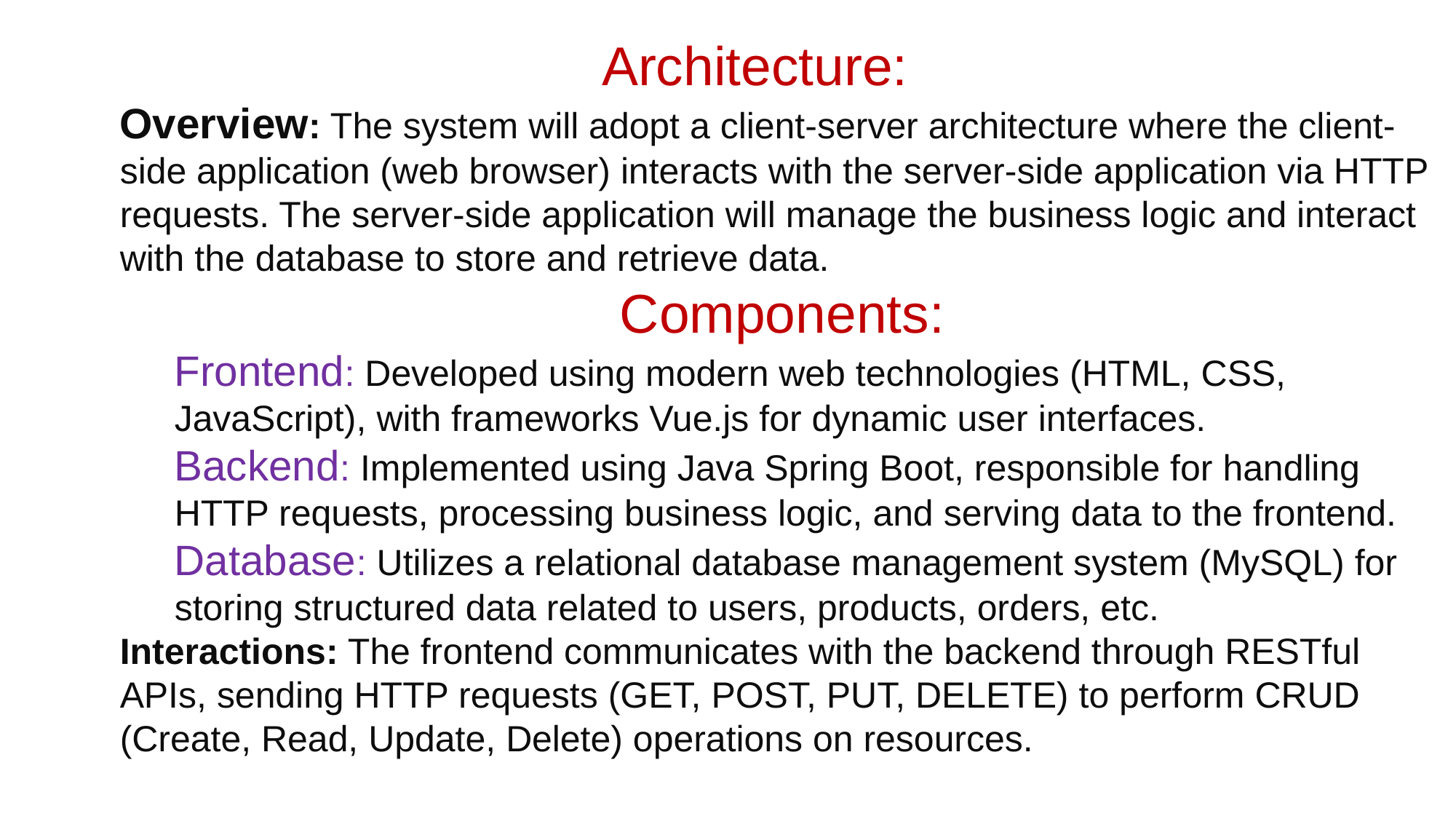

Architecture:
Overview: The system will adopt a client-server architecture where the client-side application (web browser) interacts with the server-side application via HTTP requests. The server-side application will manage the business logic and interact with the database to store and retrieve data.
Components:
Frontend: Developed using modern web technologies (HTML, CSS, JavaScript), with frameworks Vue.js for dynamic user interfaces.
Backend: Implemented using Java Spring Boot, responsible for handling HTTP requests, processing business logic, and serving data to the frontend.
Database: Utilizes a relational database management system (MySQL) for storing structured data related to users, products, orders, etc.
Interactions: The frontend communicates with the backend through RESTful APIs, sending HTTP requests (GET, POST, PUT, DELETE) to perform CRUD (Create, Read, Update, Delete) operations on resources.